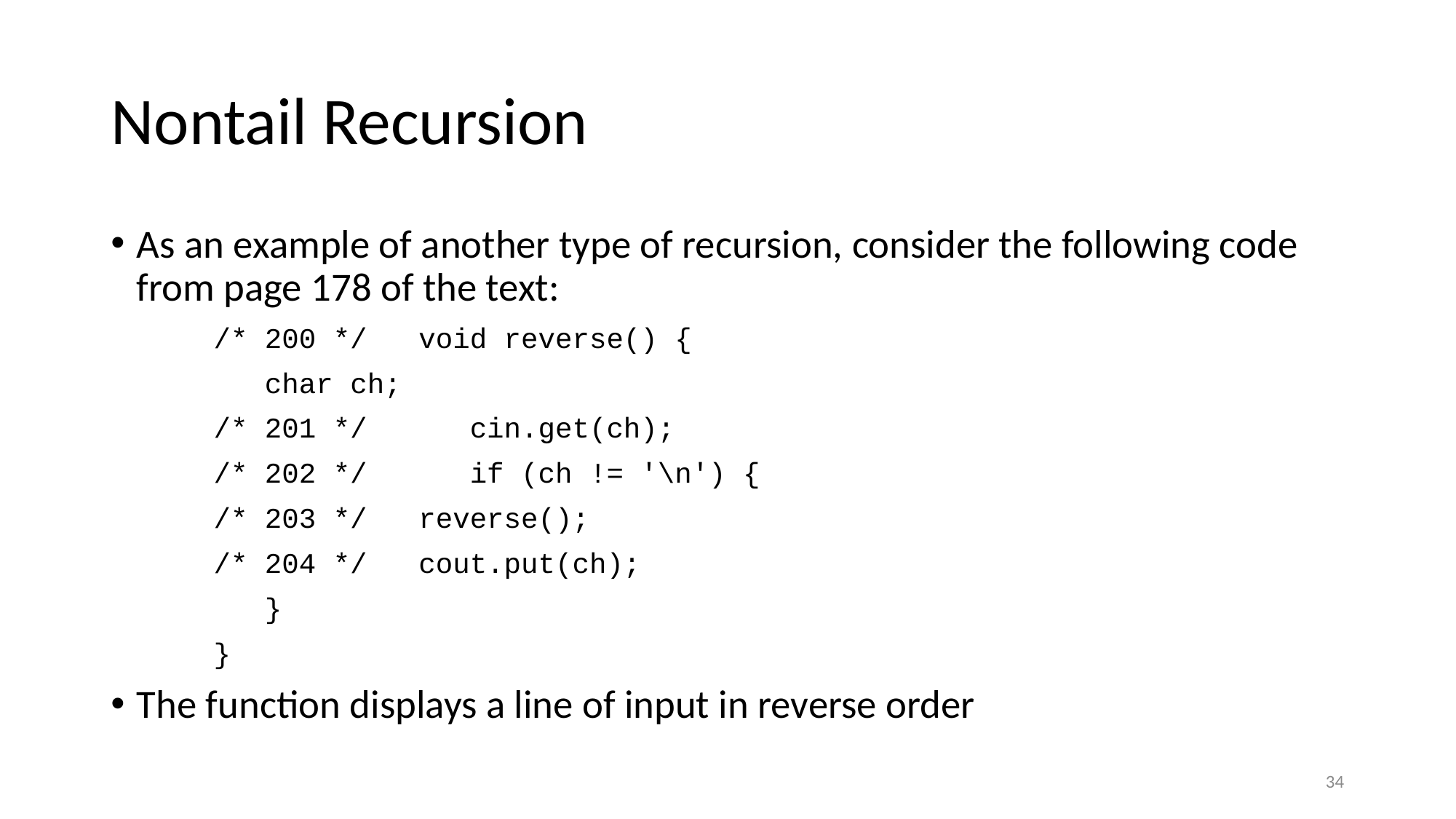

# Nontail Recursion
As an example of another type of recursion, consider the following code from page 178 of the text:
	/* 200 */	void reverse() {
			   char ch;
	/* 201 */	   cin.get(ch);
	/* 202 */	   if (ch != '\n') {
	/* 203 */		reverse();
	/* 204 */		cout.put(ch);
			   }
			}
The function displays a line of input in reverse order
34